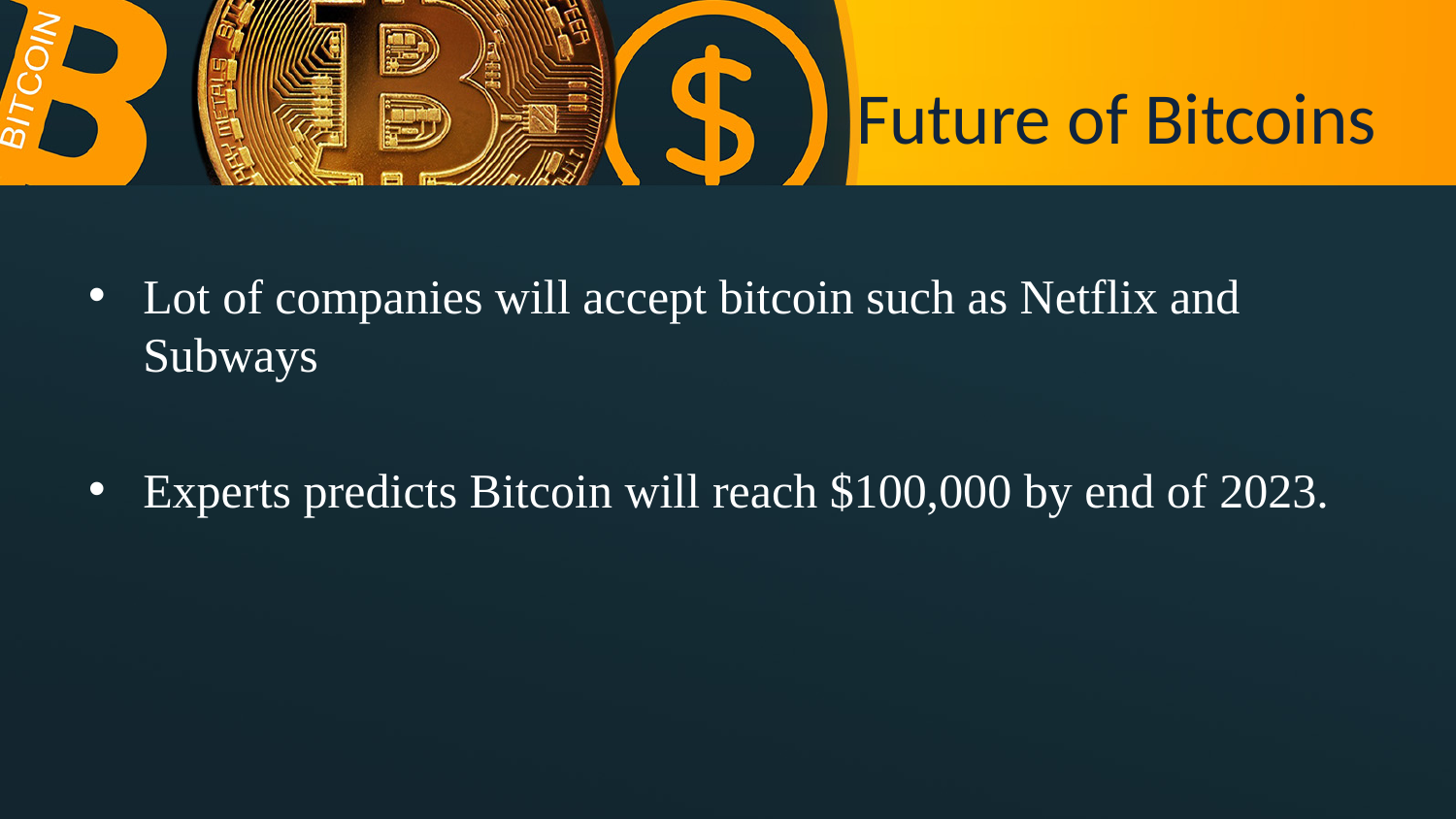

# Future of Bitcoins

Lot of companies will accept bitcoin such as Netflix and Subways

Experts predicts Bitcoin will reach $100,000 by end of 2023.